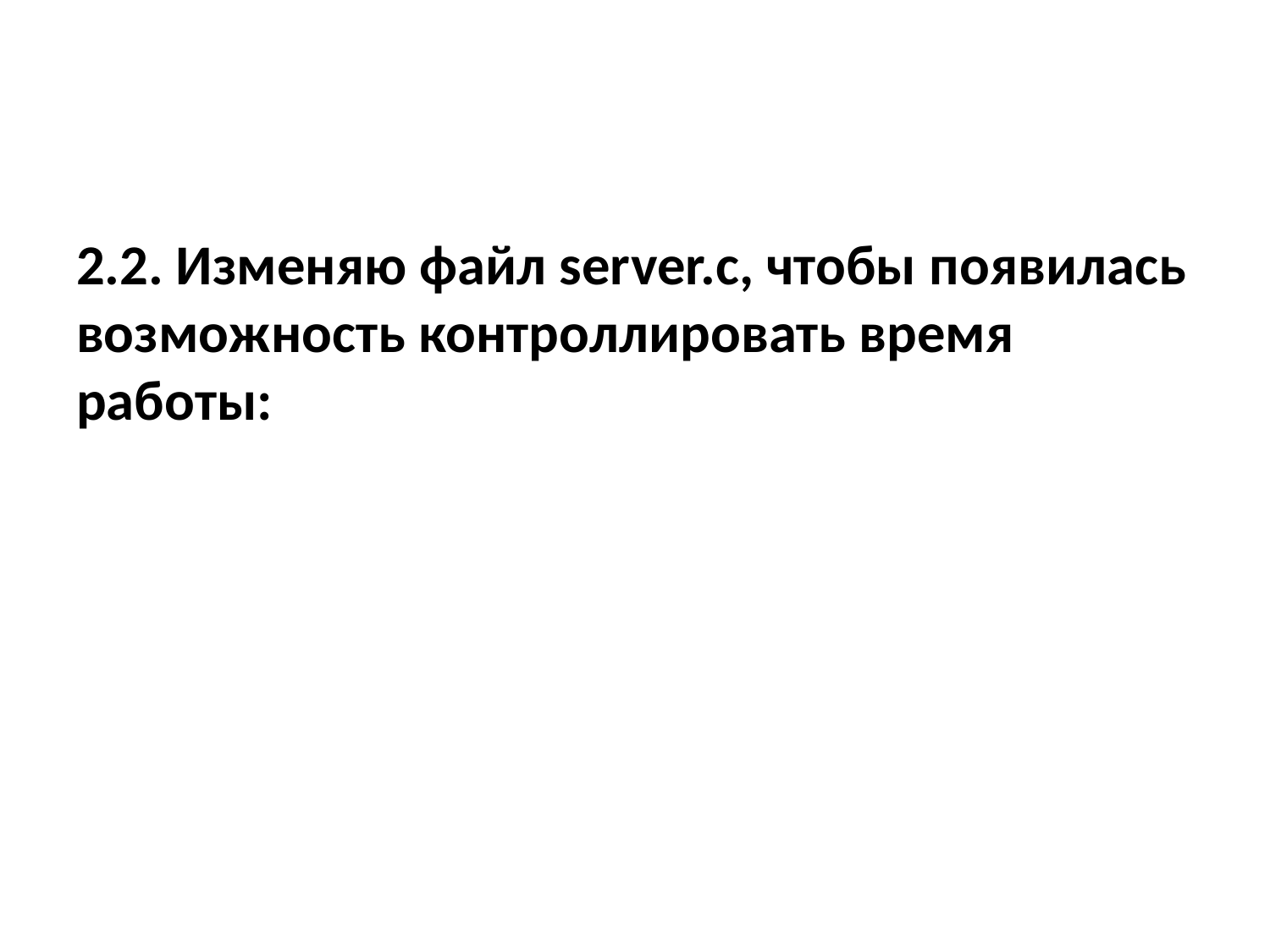

2.2. Изменяю файл server.c, чтобы появилась возможность контроллировать время работы: